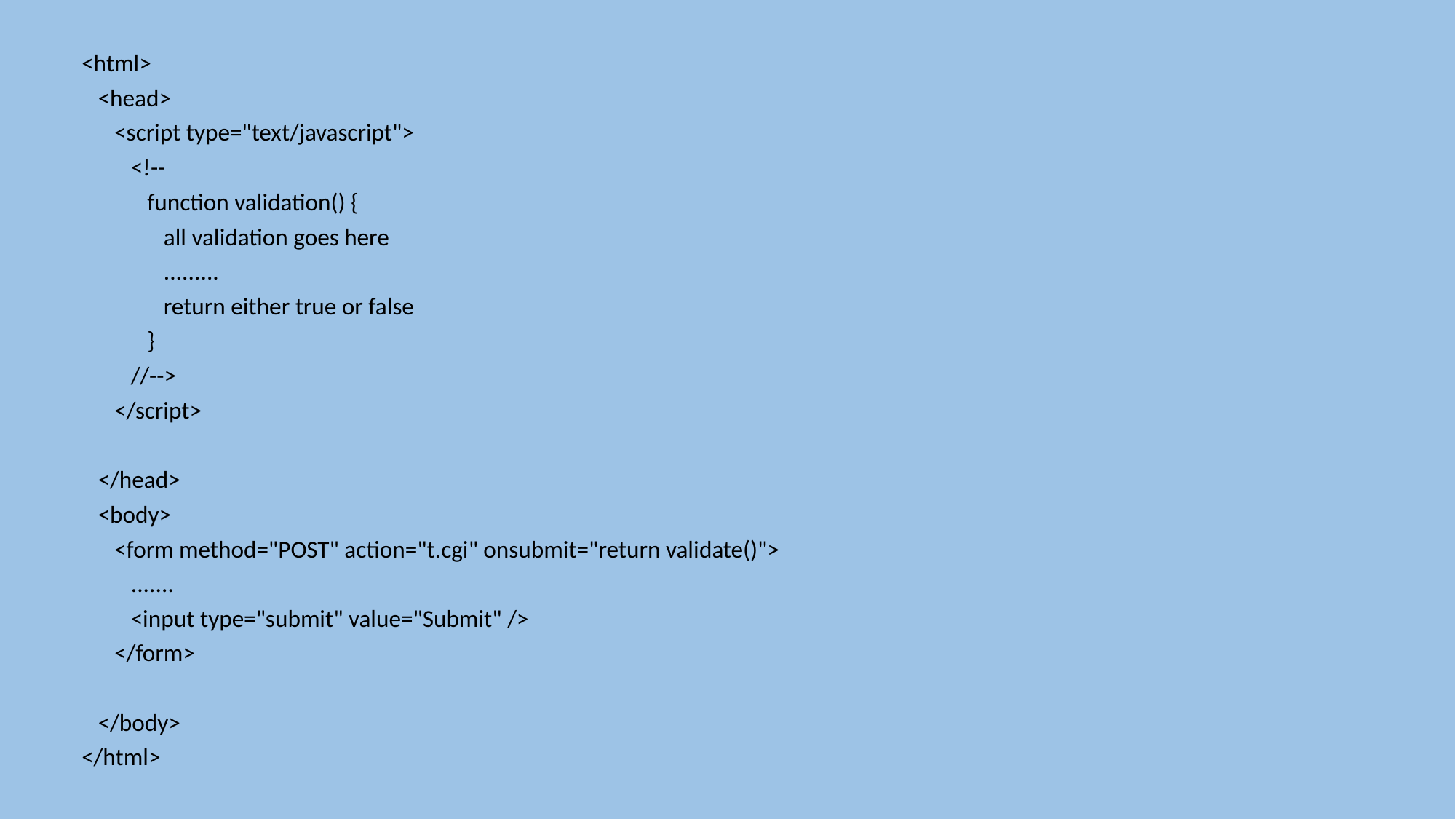

<html>
   <head>
      <script type="text/javascript">
         <!--
            function validation() {
               all validation goes here
               .........
               return either true or false
            }
         //-->
      </script>

   </head>
   <body>
      <form method="POST" action="t.cgi" onsubmit="return validate()">
         .......
         <input type="submit" value="Submit" />
      </form>

   </body>
</html>